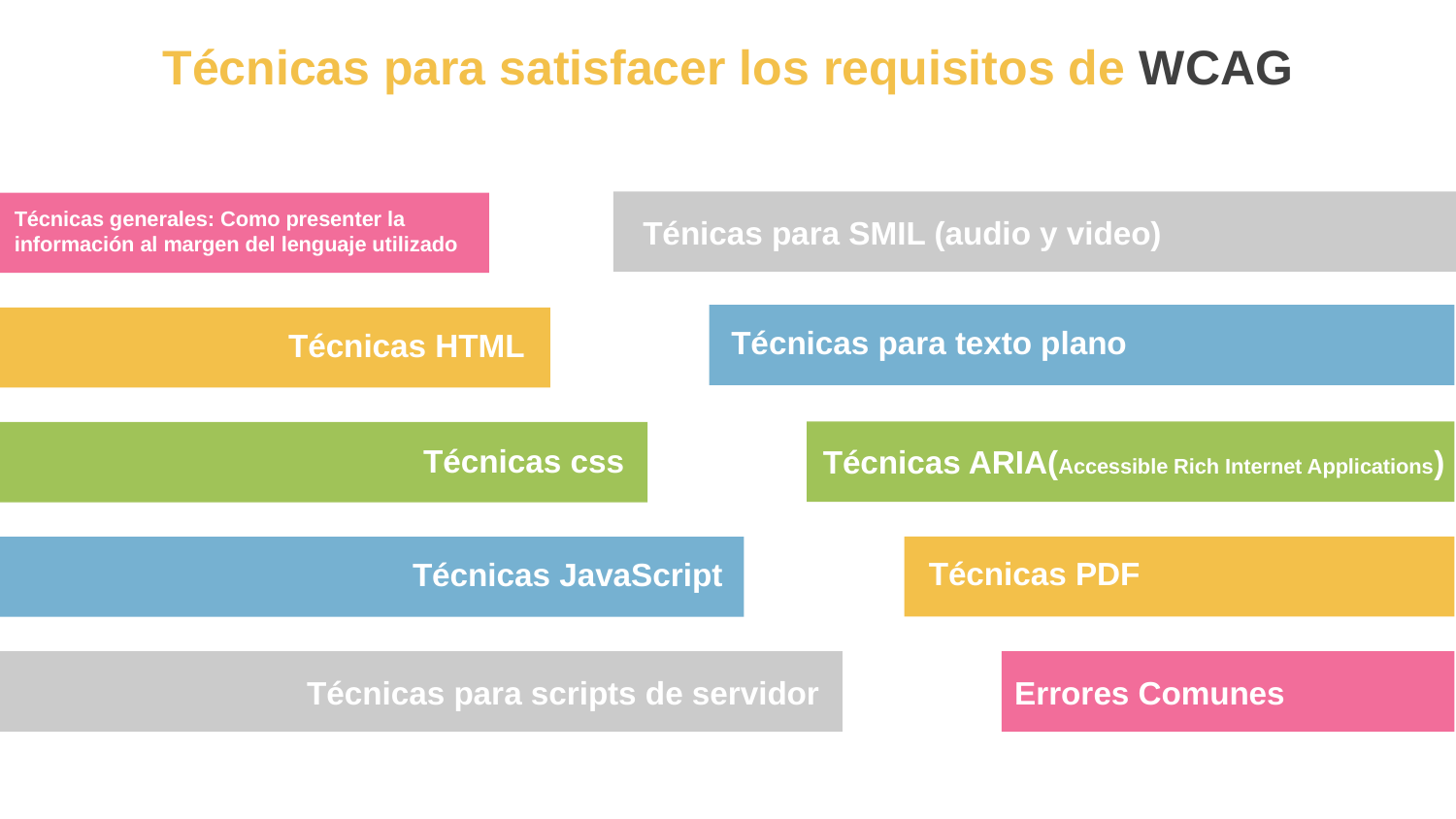

# Técnicas para satisfacer los requisitos de WCAG

Técnicas generales: Como presenter la información al margen del lenguaje utilizado
Ténicas para SMIL (audio y video)

Técnicas para texto plano
Técnicas HTML

Técnicas css
Técnicas ARIA(Accessible Rich Internet Applications)

Técnicas PDF
Técnicas JavaScript

Técnicas para scripts de servidor
Errores Comunes
Option B
Option A